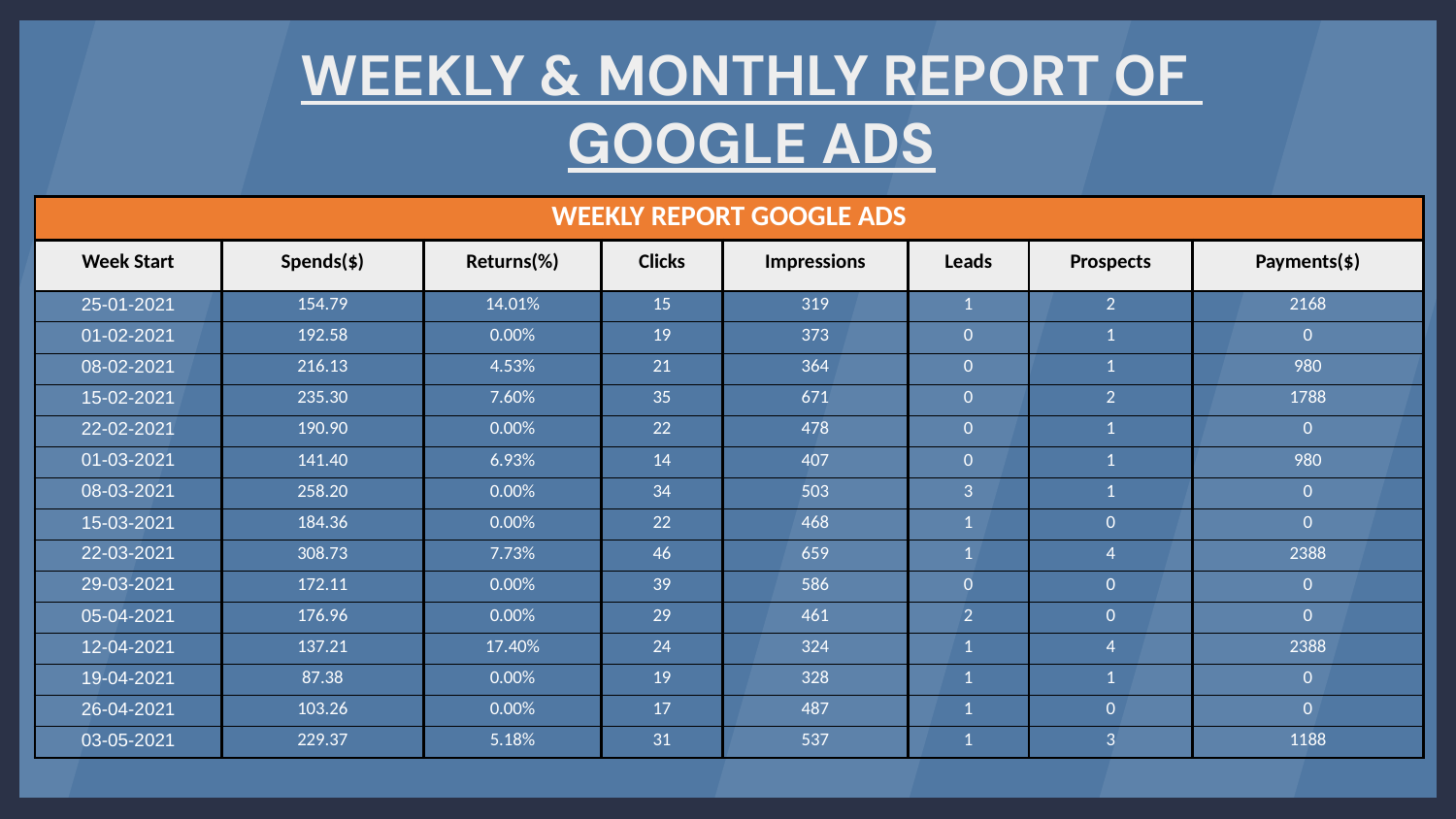

# WEEKLY & MONTHLY REPORT OF GOOGLE ADS
| WEEKLY REPORT GOOGLE ADS |  |  |  |  |  |  |  |
| --- | --- | --- | --- | --- | --- | --- | --- |
| Week Start | Spends($) | Returns(%) | Clicks | Impressions | Leads | Prospects | Payments($) |
| 25-01-2021 | 154.79 | 14.01% | 15 | 319 | 1 | 2 | 2168 |
| 01-02-2021 | 192.58 | 0.00% | 19 | 373 | 0 | 1 | 0 |
| 08-02-2021 | 216.13 | 4.53% | 21 | 364 | 0 | 1 | 980 |
| 15-02-2021 | 235.30 | 7.60% | 35 | 671 | 0 | 2 | 1788 |
| 22-02-2021 | 190.90 | 0.00% | 22 | 478 | 0 | 1 | 0 |
| 01-03-2021 | 141.40 | 6.93% | 14 | 407 | 0 | 1 | 980 |
| 08-03-2021 | 258.20 | 0.00% | 34 | 503 | 3 | 1 | 0 |
| 15-03-2021 | 184.36 | 0.00% | 22 | 468 | 1 | 0 | 0 |
| 22-03-2021 | 308.73 | 7.73% | 46 | 659 | 1 | 4 | 2388 |
| 29-03-2021 | 172.11 | 0.00% | 39 | 586 | 0 | 0 | 0 |
| 05-04-2021 | 176.96 | 0.00% | 29 | 461 | 2 | 0 | 0 |
| 12-04-2021 | 137.21 | 17.40% | 24 | 324 | 1 | 4 | 2388 |
| 19-04-2021 | 87.38 | 0.00% | 19 | 328 | 1 | 1 | 0 |
| 26-04-2021 | 103.26 | 0.00% | 17 | 487 | 1 | 0 | 0 |
| 03-05-2021 | 229.37 | 5.18% | 31 | 537 | 1 | 3 | 1188 |